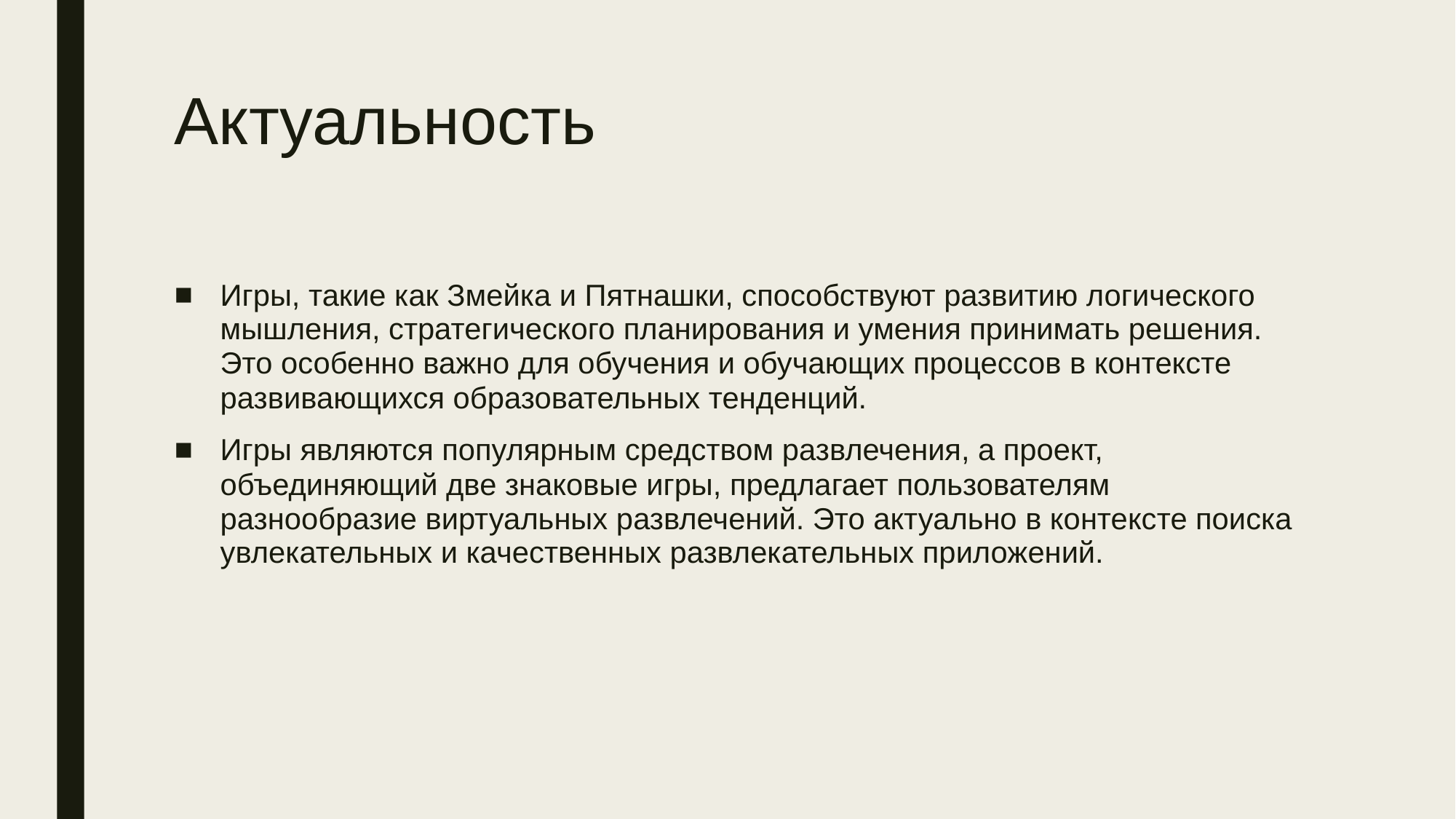

# Актуальность
Игры, такие как Змейка и Пятнашки, способствуют развитию логического мышления, стратегического планирования и умения принимать решения. Это особенно важно для обучения и обучающих процессов в контексте развивающихся образовательных тенденций.
Игры являются популярным средством развлечения, а проект, объединяющий две знаковые игры, предлагает пользователям разнообразие виртуальных развлечений. Это актуально в контексте поиска увлекательных и качественных развлекательных приложений.